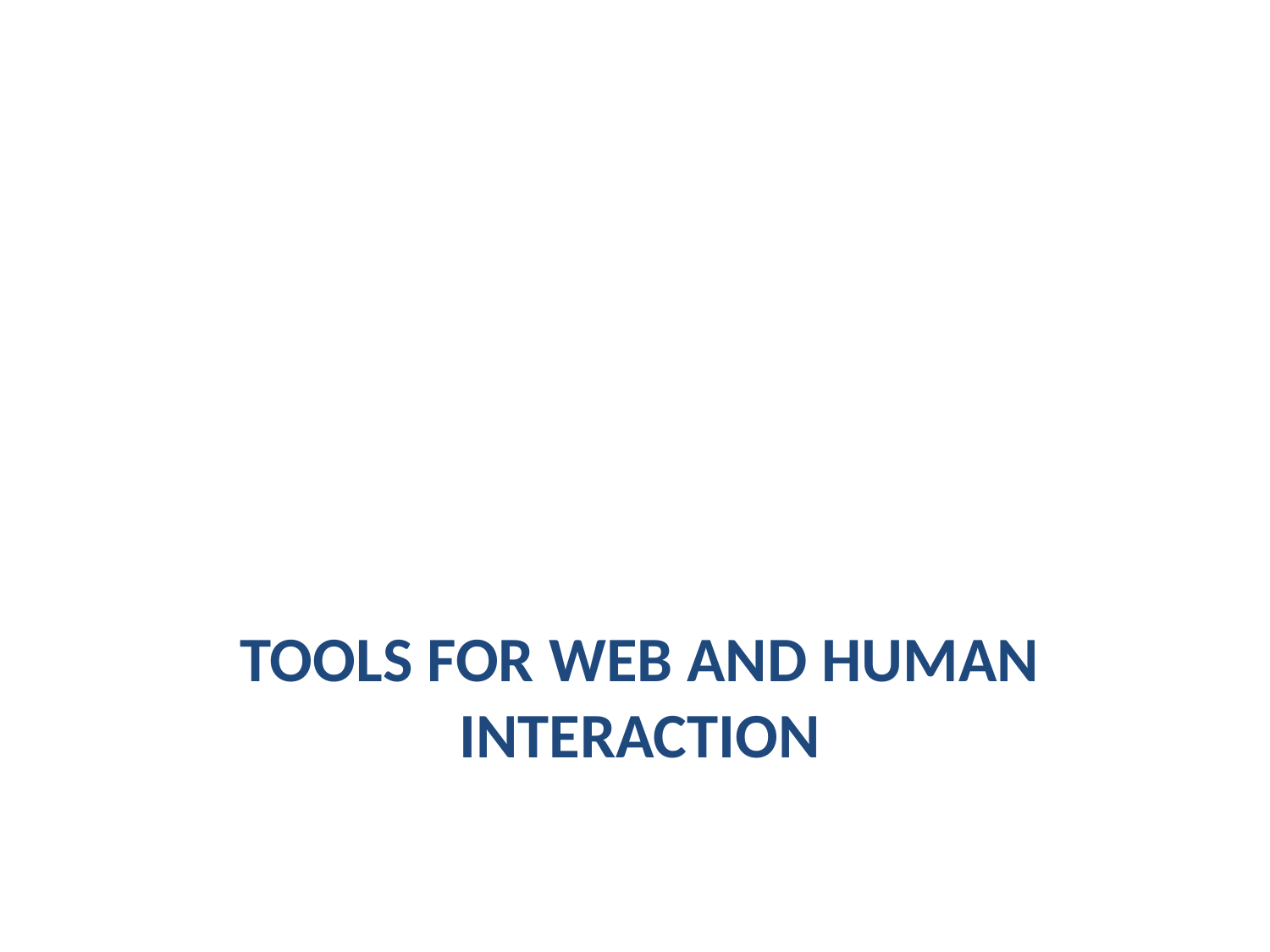

# Tools for Web and Human Interaction